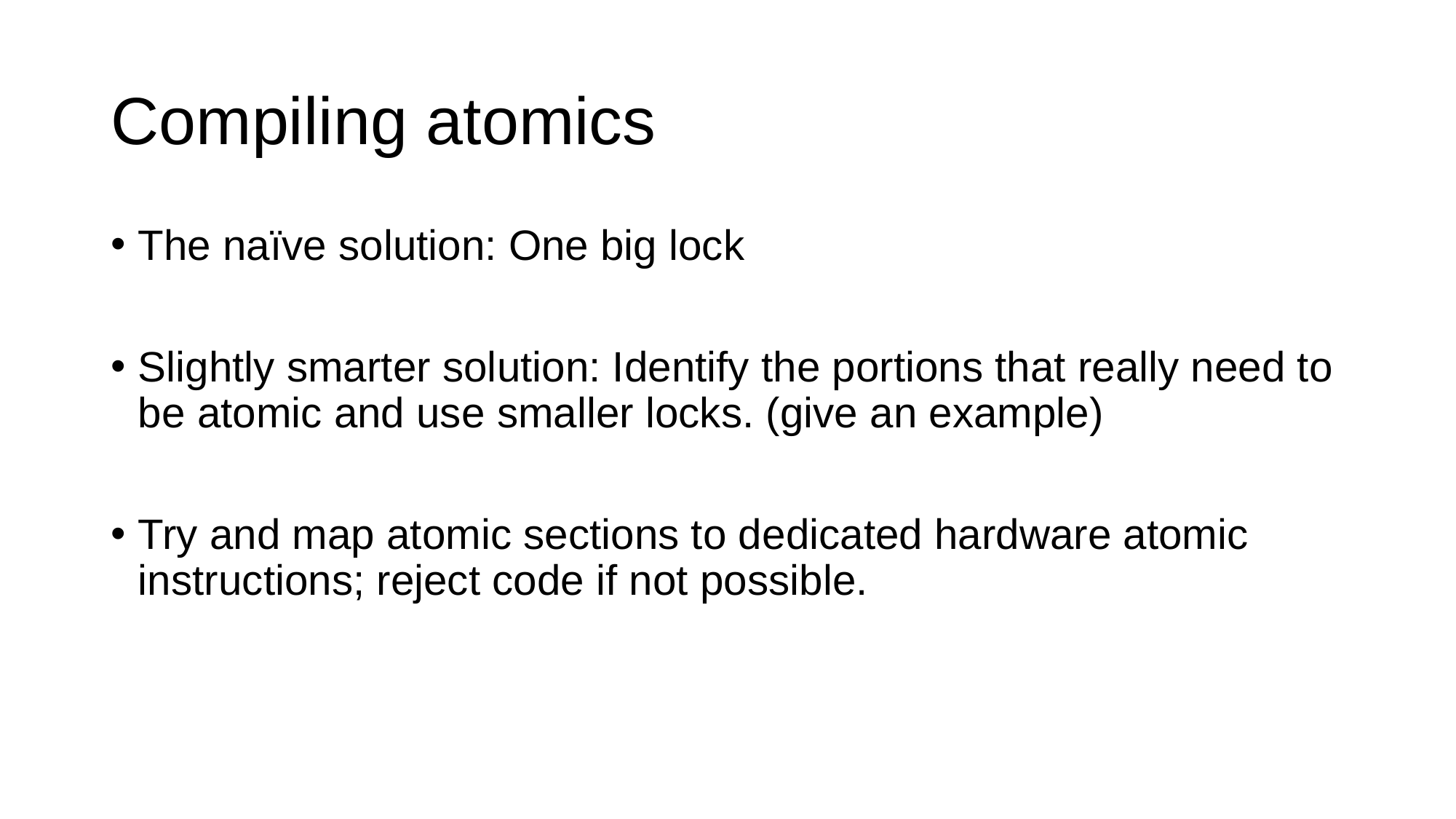

# Compiling atomics
The naïve solution: One big lock

Slightly smarter solution: Identify the portions that really need to be atomic and use smaller locks. (give an example)

Try and map atomic sections to dedicated hardware atomic instructions; reject code if not possible.